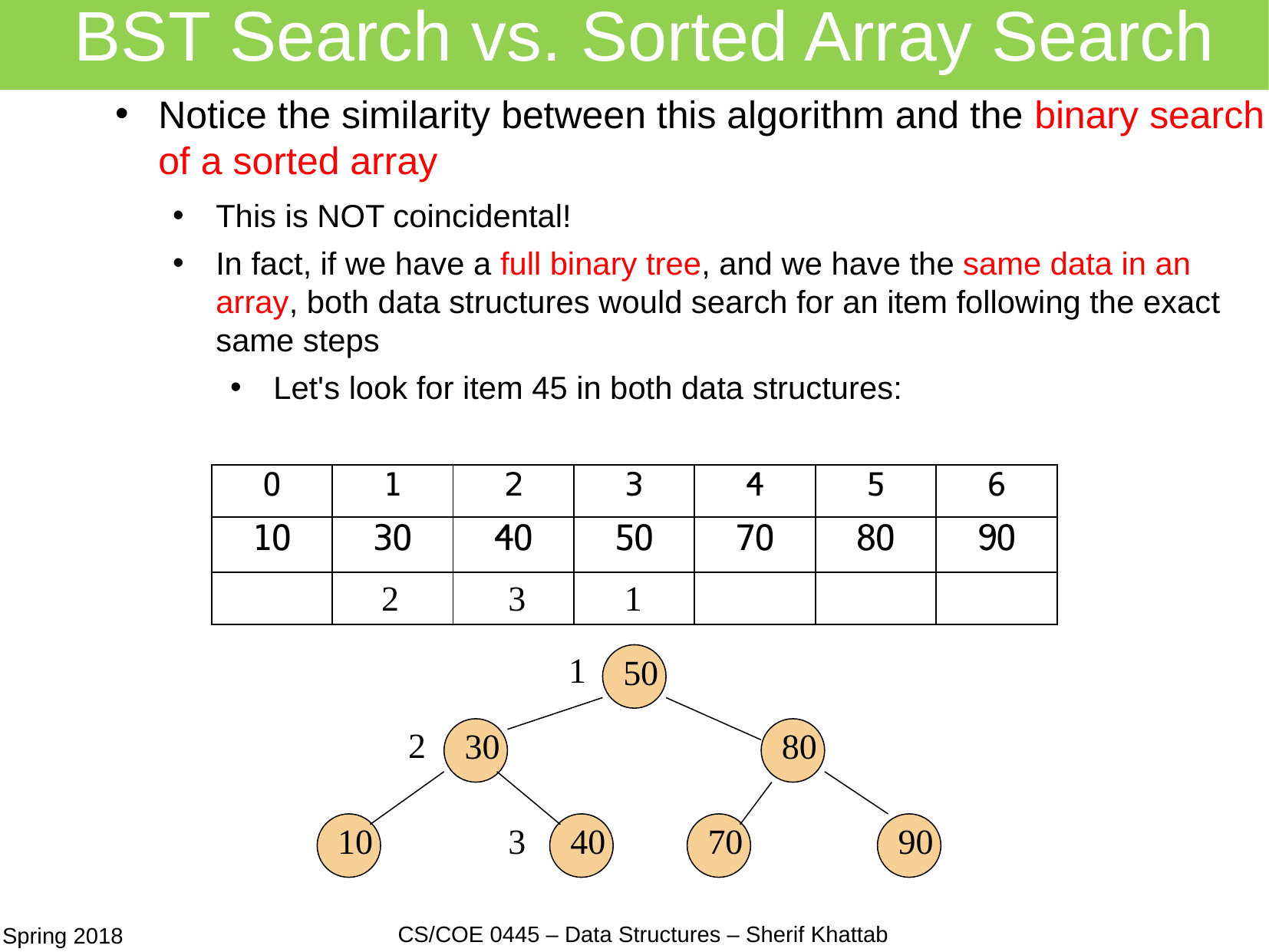

# BST Search vs. Sorted Array Search
Notice the similarity between this algorithm and the binary search of a sorted array
This is NOT coincidental!
In fact, if we have a full binary tree, and we have the same data in an array, both data structures would search for an item following the exact same steps
Let's look for item 45 in both data structures:
| 0 | 1 | 2 | 3 | 4 | 5 | 6 |
| --- | --- | --- | --- | --- | --- | --- |
| 10 | 30 | 40 | 50 | 70 | 80 | 90 |
|  |  |  |  |  |  |  |
2
3
1
50
1

30
80
2

10
40
70
90
3
9
CS/COE 0445 – Data Structures – Sherif Khattab
Spring 2018